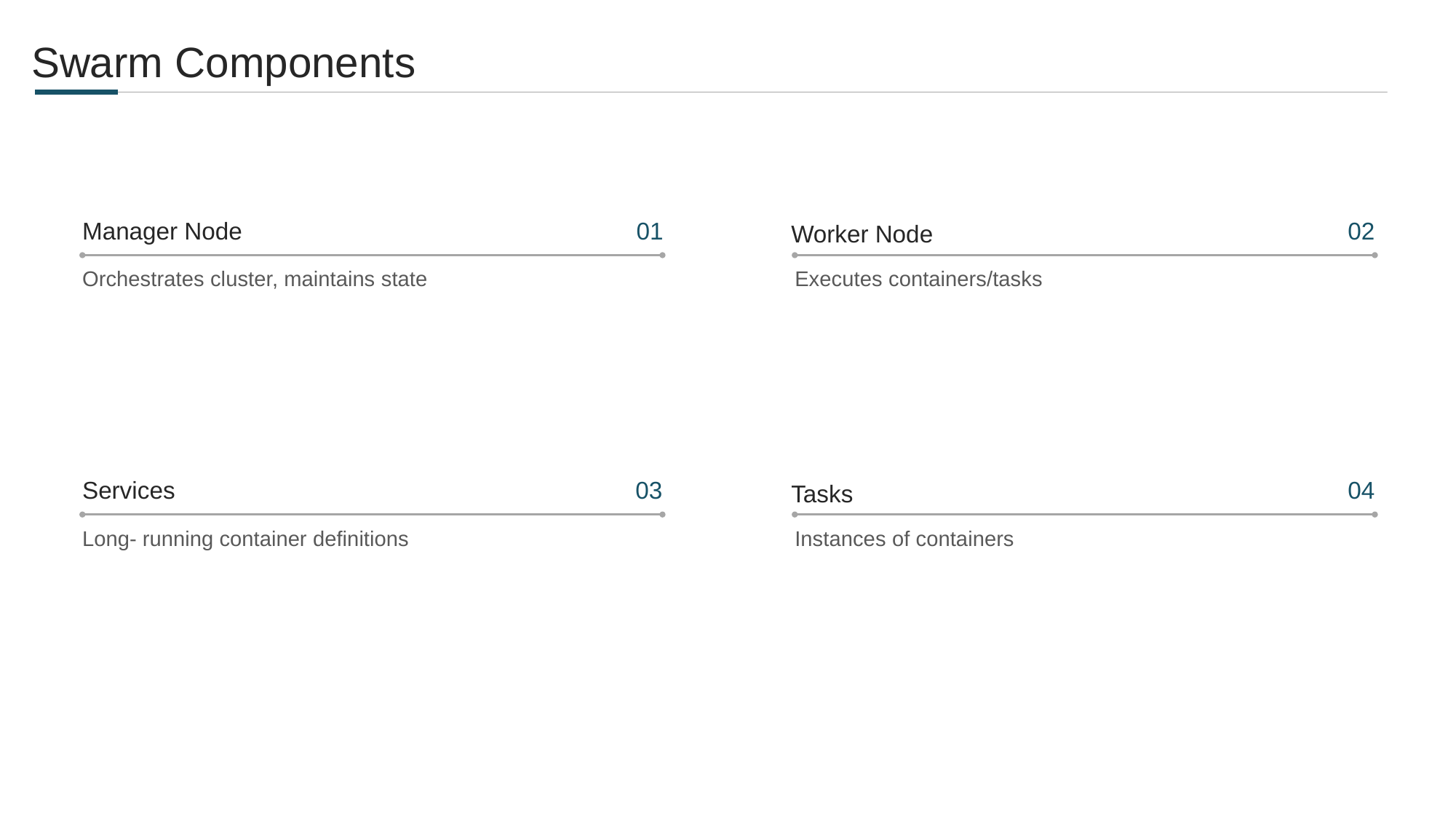

Swarm Components
Manager Node
Worker Node
01
02
Orchestrates cluster, maintains state
Executes containers/tasks
Services
Tasks
03
04
Long- running container definitions
Instances of containers